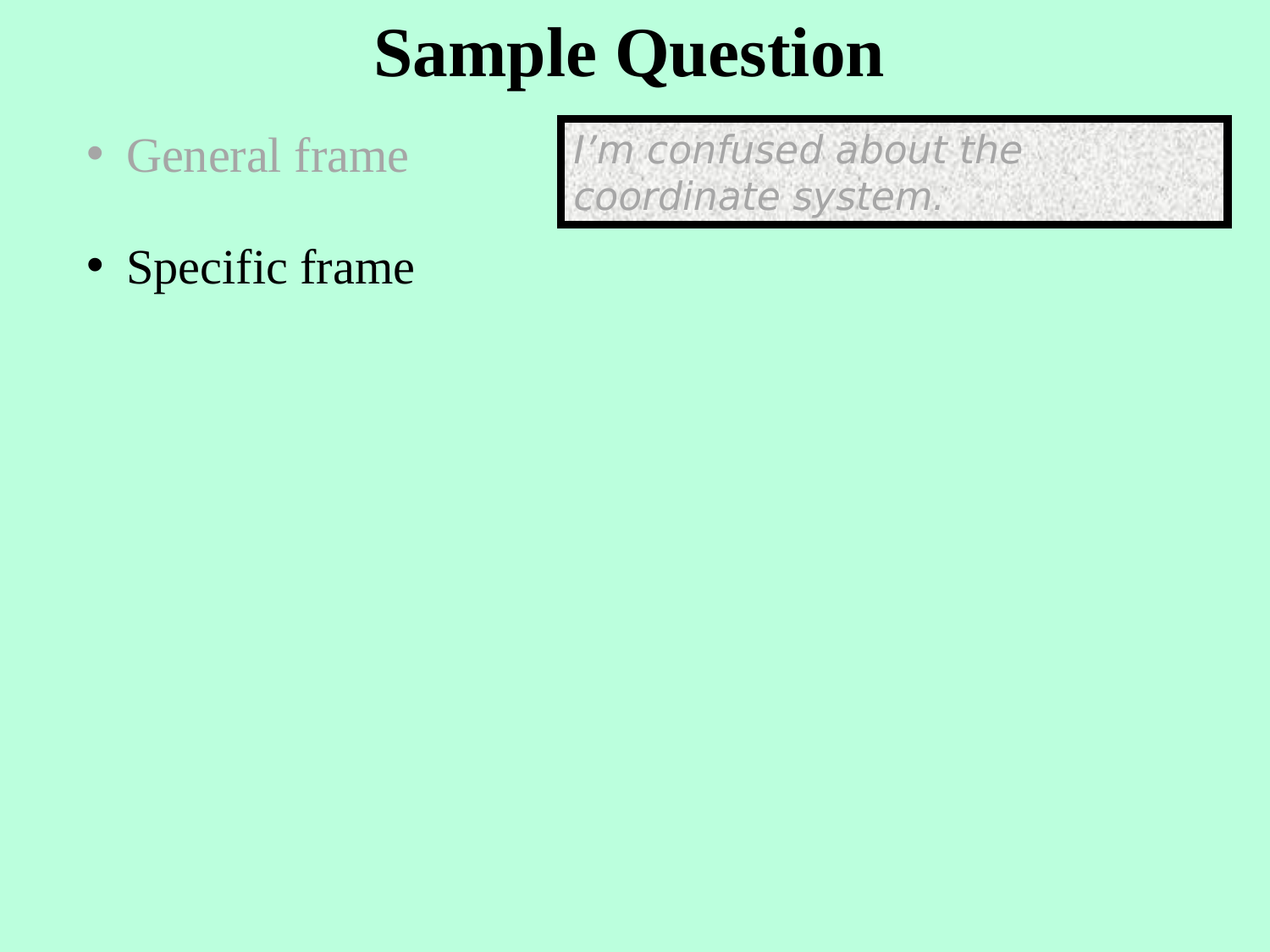

Sample Question
General frame
I’m confused about the coordinate system.
Specific frame